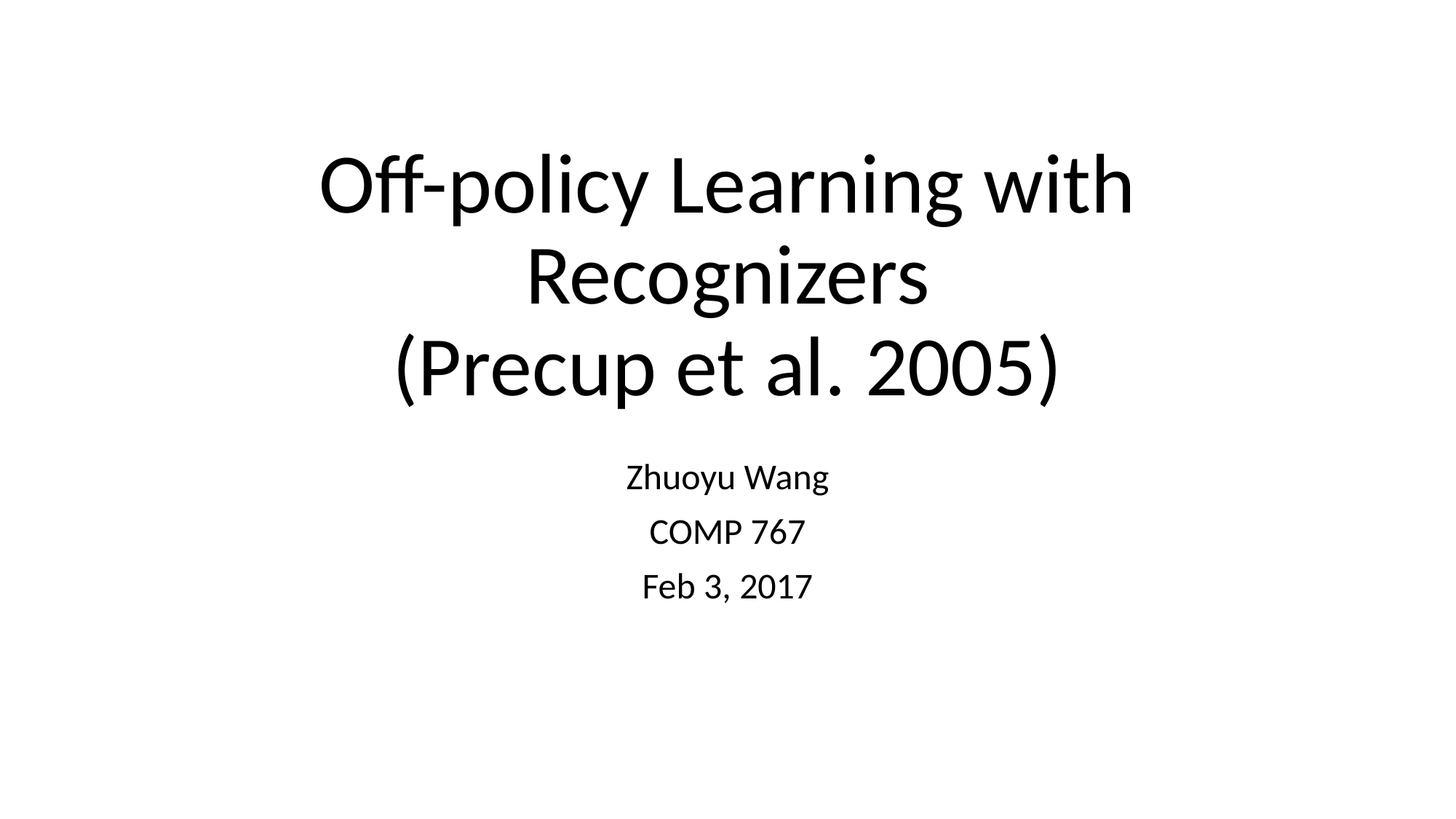

# Off-policy Learning with Recognizers (Precup et al. 2005)
Zhuoyu Wang
COMP 767
Feb 3, 2017